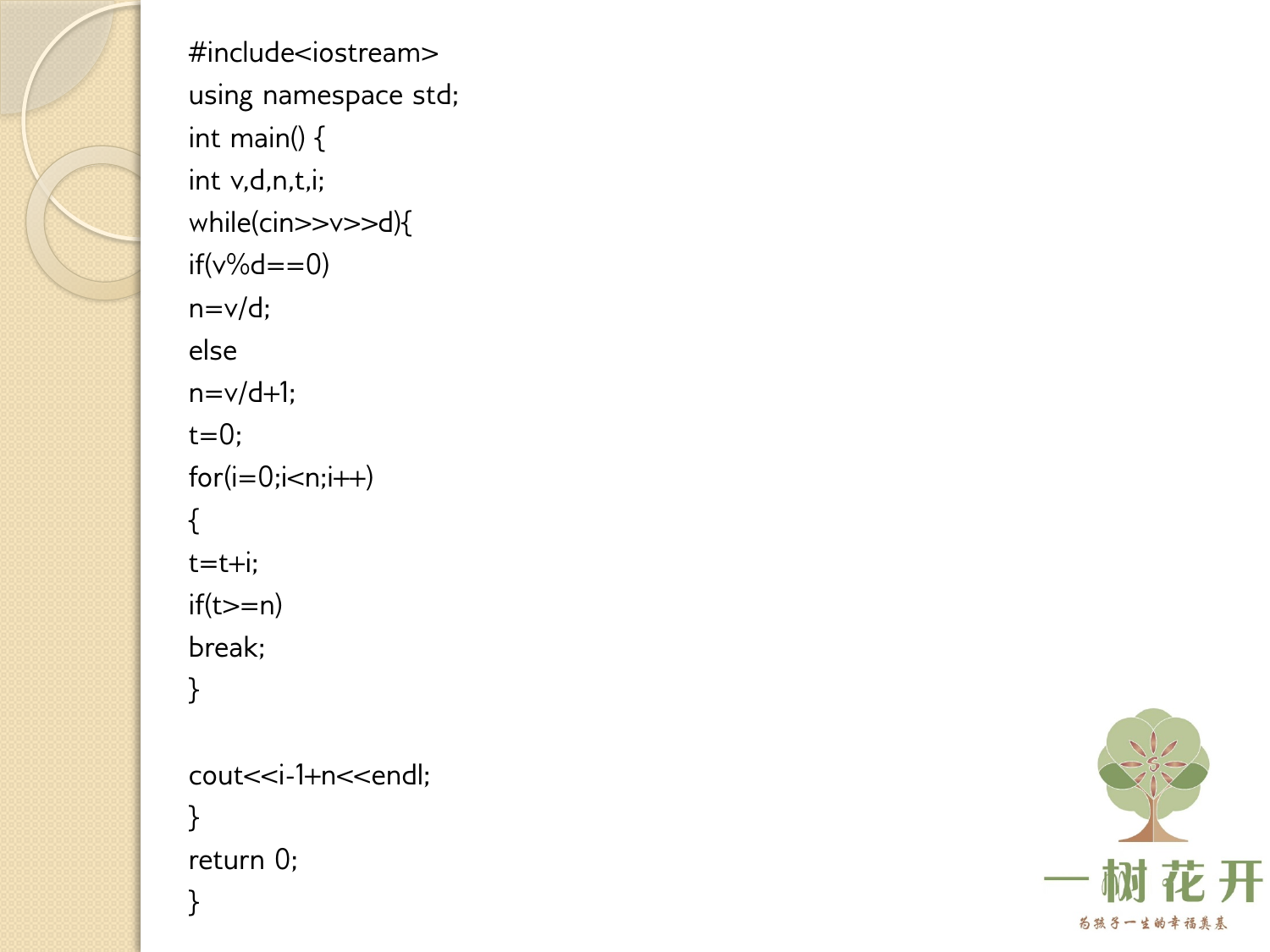

#include<iostream>
using namespace std;
int main() {
	int v,d,n,t,i;
	while(cin>>v>>d){
		if(v%d==0)
			n=v/d;
		else
			n=v/d+1;
		t=0;
		for(i=0;i<n;i++)
		{
			t=t+i;
			if(t>=n)
				break;
		}

		cout<<i-1+n<<endl;
	}
	return 0;
}